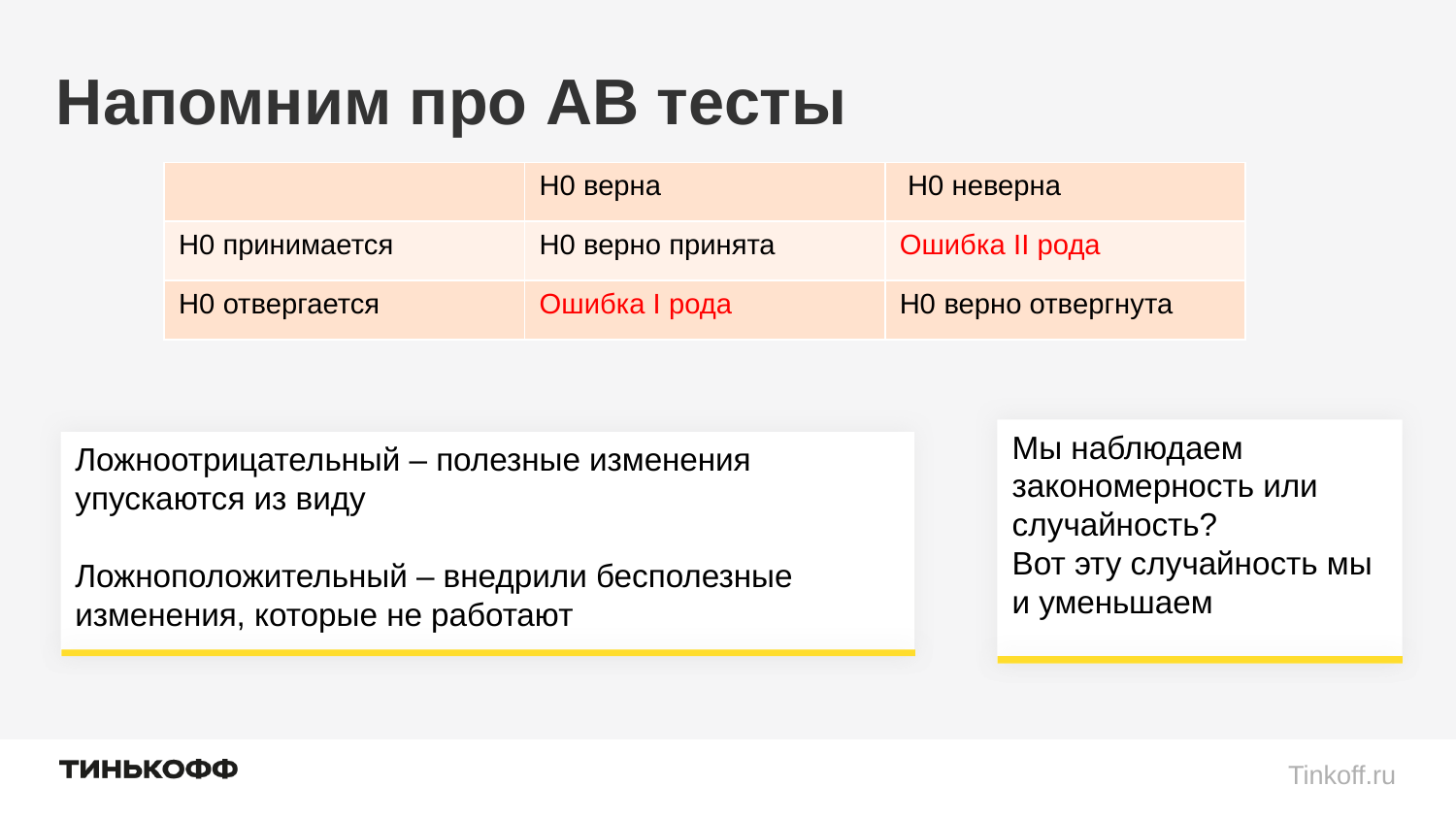

# Напомним про АВ тесты
|  | H0 верна | H0 неверна |
| --- | --- | --- |
| H0 принимается | H0 верно принята | Ошибка II рода |
| H0 отвергается | Ошибка I рода | H0 верно отвергнута |
Мы наблюдаем закономерность или случайность?
Вот эту случайность мы и уменьшаем

Ложноотрицательный – полезные изменения упускаются из виду

Ложноположительный – внедрили бесполезные изменения, которые не работают